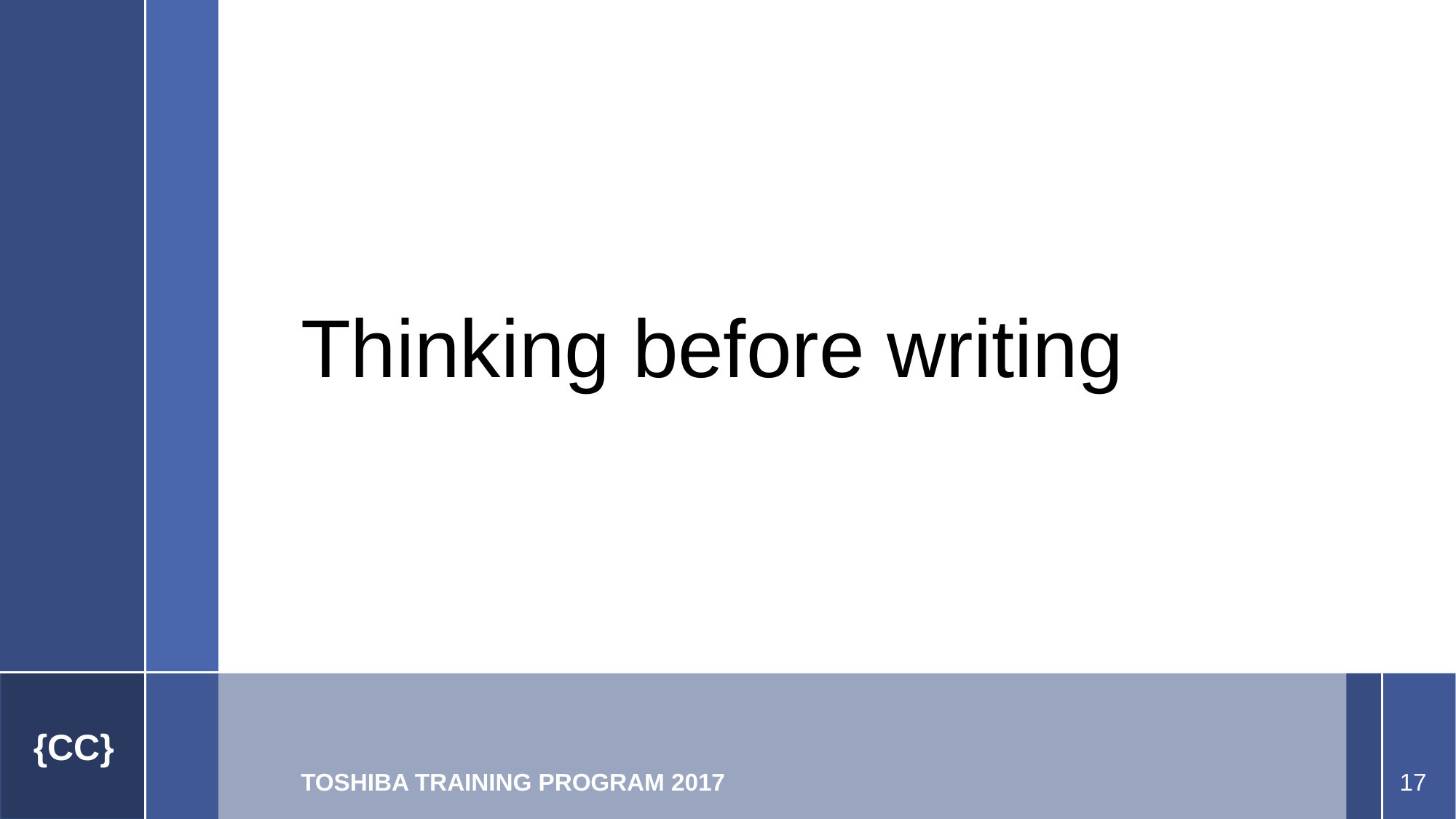

# Thinking before writing
Toshiba Training Program 2017
17